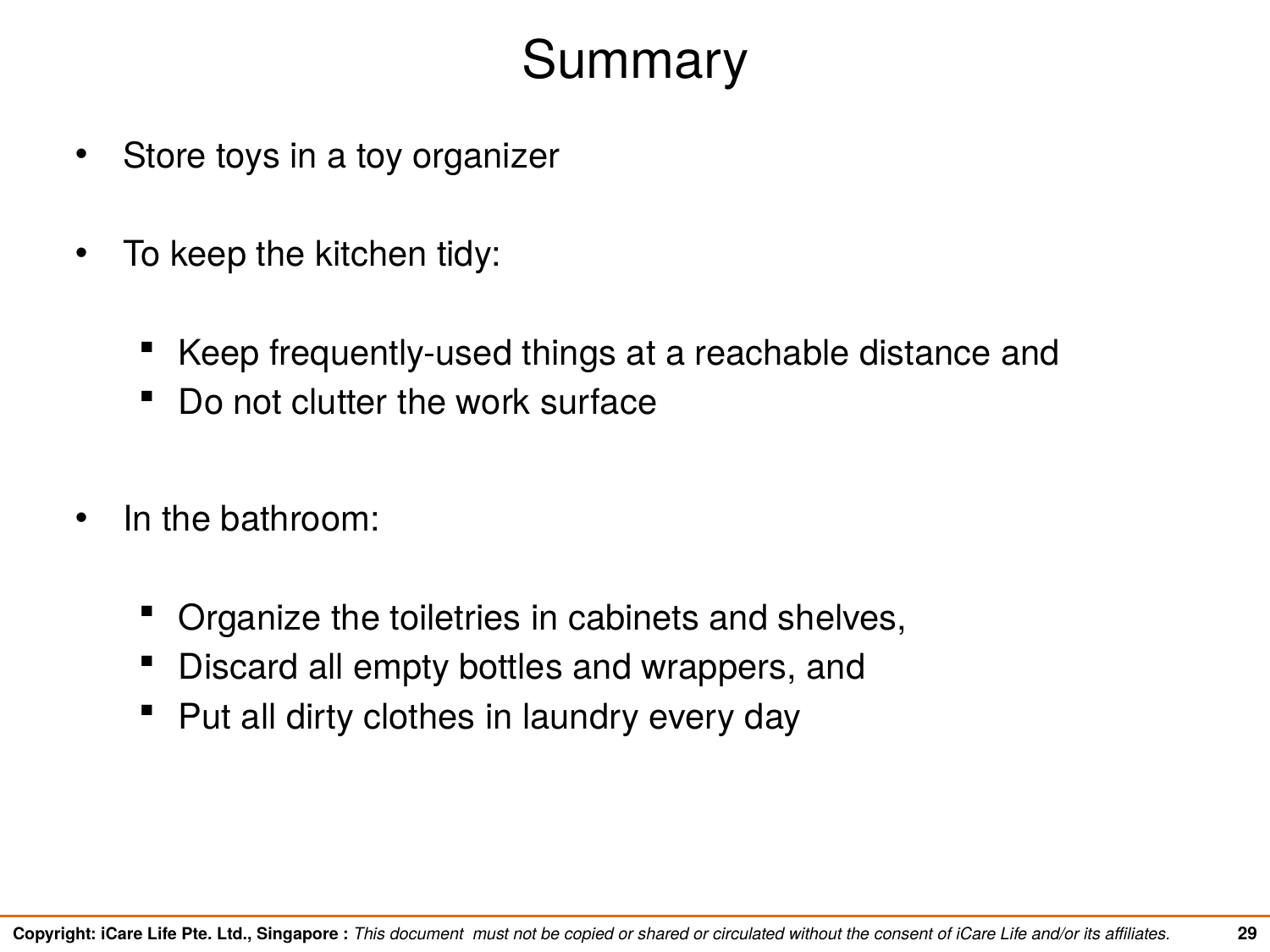

# Summary
Store toys in a toy organizer

To keep the kitchen tidy:

Keep frequently-used things at a reachable distance and
Do not clutter the work surface

In the bathroom:

Organize the toiletries in cabinets and shelves,
Discard all empty bottles and wrappers, and
Put all dirty clothes in laundry every day
29
Copyright: iCare Life Pte. Ltd., Singapore : This document  must not be copied or shared or circulated without the consent of iCare Life and/or its affiliates.